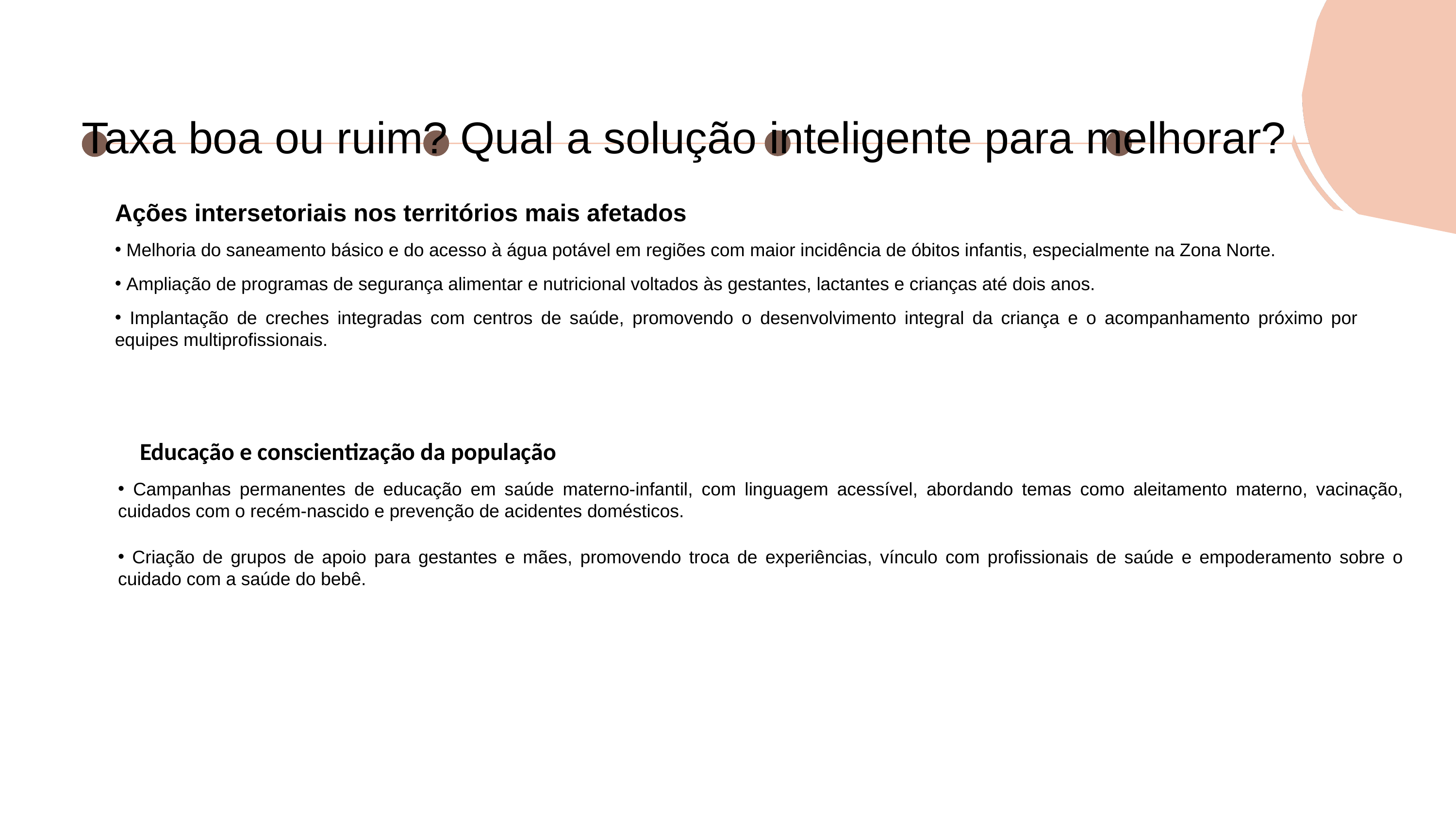

Taxa boa ou ruim? Qual a solução inteligente para melhorar?

Ações intersetoriais nos territórios mais afetados
 Melhoria do saneamento básico e do acesso à água potável em regiões com maior incidência de óbitos infantis, especialmente na Zona Norte.
 Ampliação de programas de segurança alimentar e nutricional voltados às gestantes, lactantes e crianças até dois anos.
 Implantação de creches integradas com centros de saúde, promovendo o desenvolvimento integral da criança e o acompanhamento próximo por equipes multiprofissionais.

    Educação e conscientização da população
 Campanhas permanentes de educação em saúde materno-infantil, com linguagem acessível, abordando temas como aleitamento materno, vacinação, cuidados com o recém-nascido e prevenção de acidentes domésticos.
 Criação de grupos de apoio para gestantes e mães, promovendo troca de experiências, vínculo com profissionais de saúde e empoderamento sobre o cuidado com a saúde do bebê.